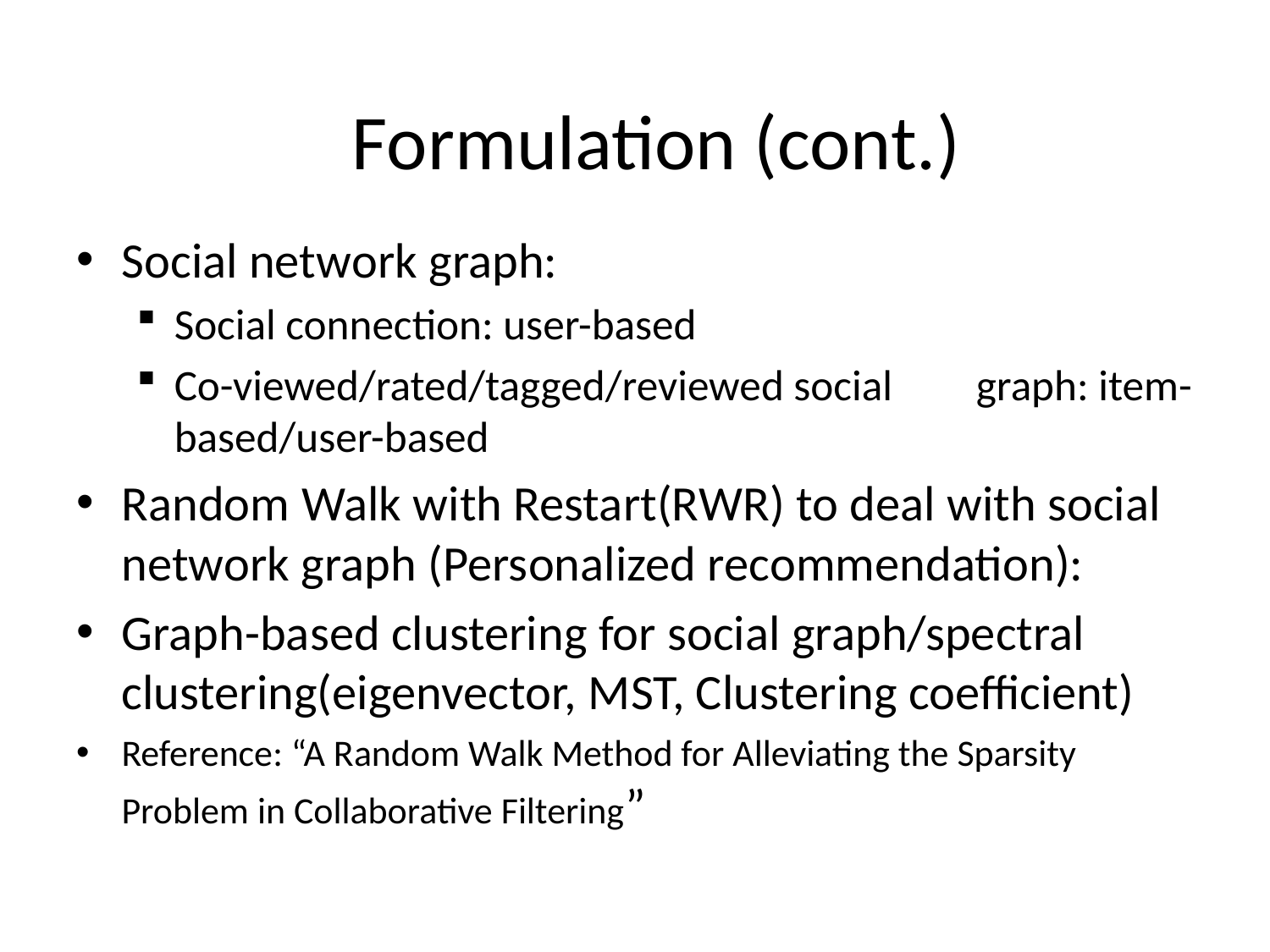

Formulation (cont.)
Social network graph:
Social connection: user-based
Co-viewed/rated/tagged/reviewed social 	  graph: item-based/user-based
Random Walk with Restart(RWR) to deal with social network graph (Personalized recommendation):
Graph-based clustering for social graph/spectral clustering(eigenvector, MST, Clustering coefficient)
Reference: “A Random Walk Method for Alleviating the Sparsity Problem in Collaborative Filtering”